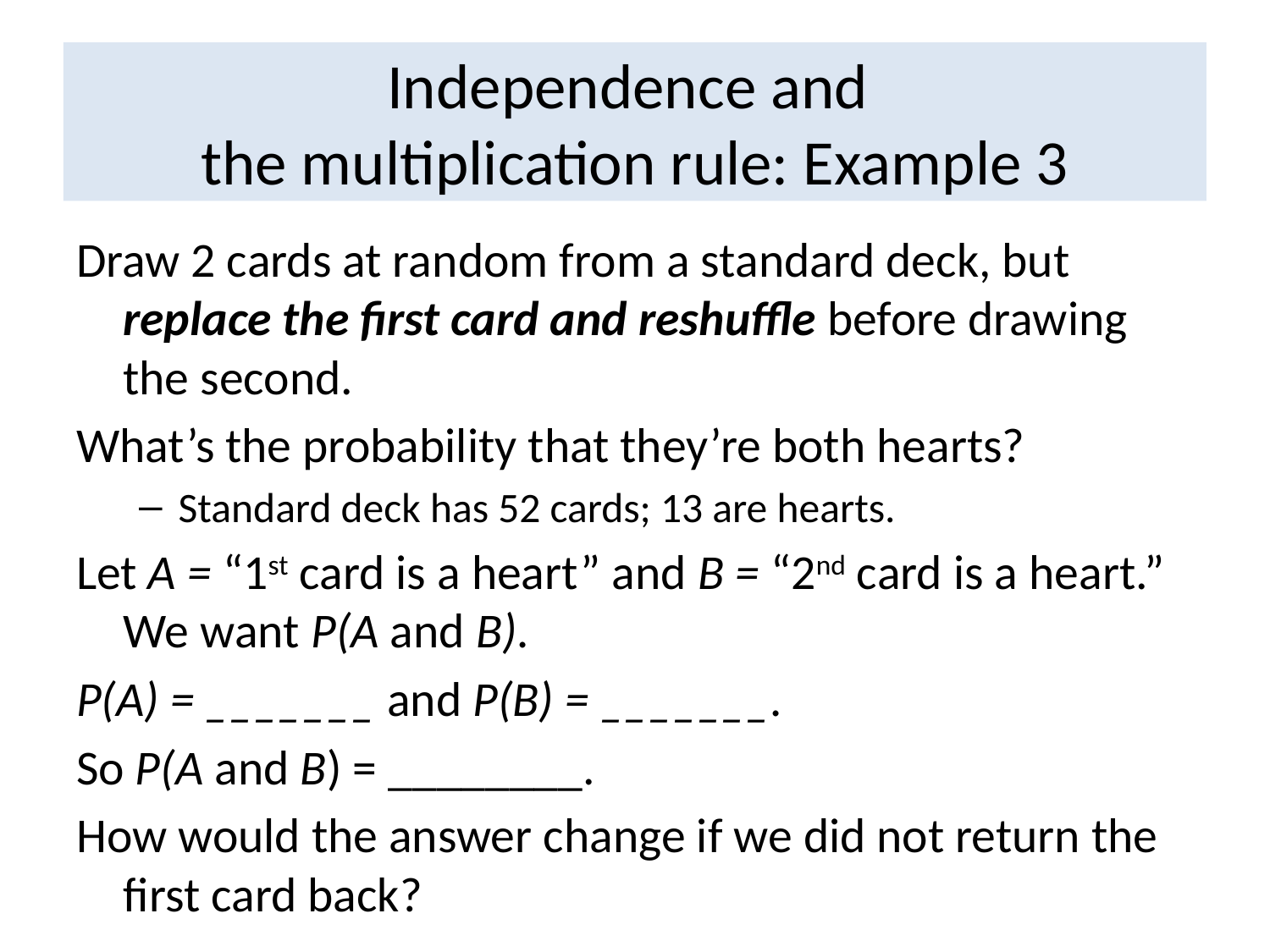

Independence and
the multiplication rule: Example 3
Draw 2 cards at random from a standard deck, but replace the first card and reshuffle before drawing the second.
What’s the probability that they’re both hearts?
Standard deck has 52 cards; 13 are hearts.
Let A = “1st card is a heart” and B = “2nd card is a heart.” We want P(A and B).
P(A) = _______ and P(B) = _______.
So P(A and B) = ________.
How would the answer change if we did not return the first card back?